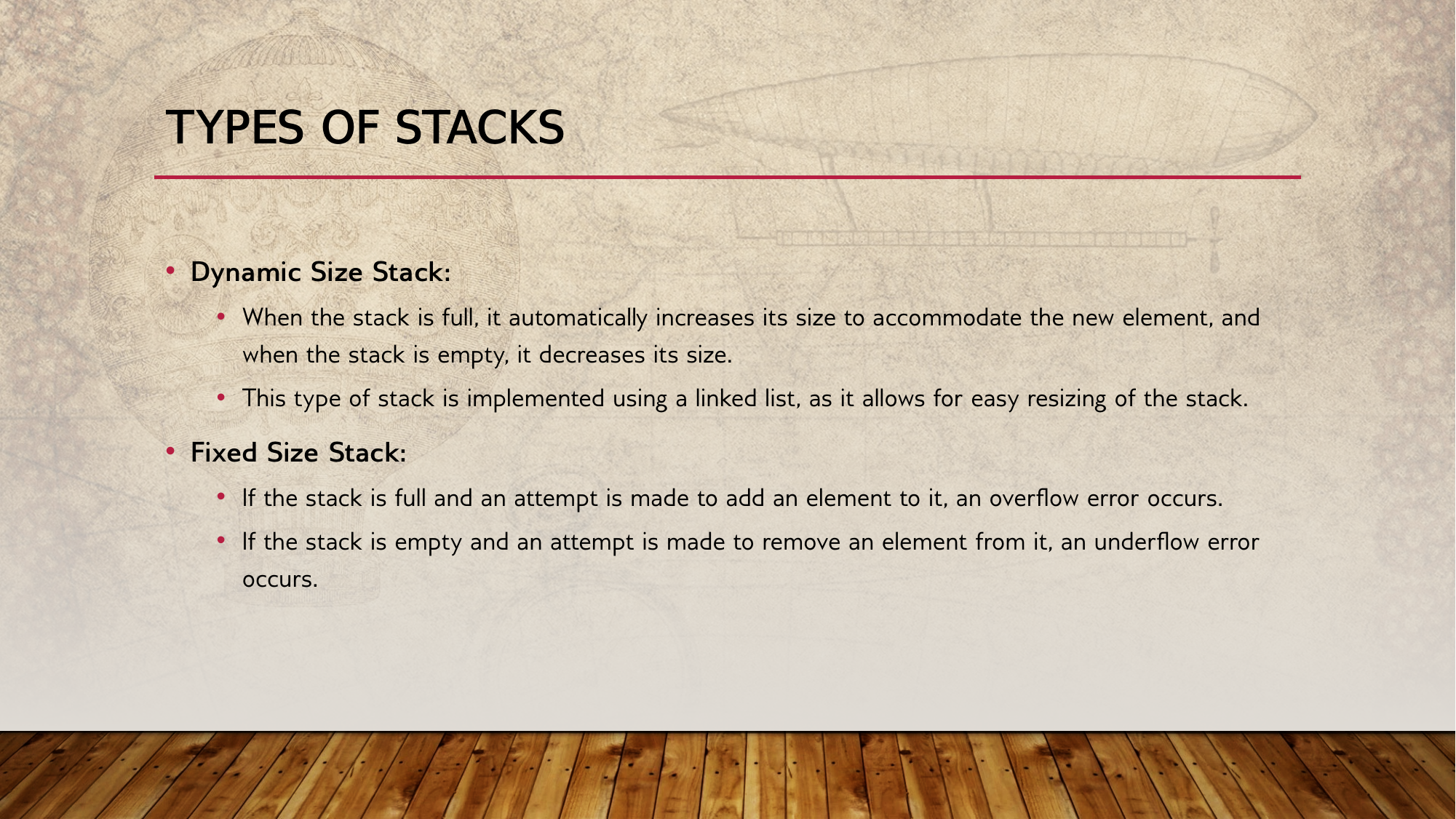

# Types of Stacks
Dynamic Size Stack:
When the stack is full, it automatically increases its size to accommodate the new element, and when the stack is empty, it decreases its size.
This type of stack is implemented using a linked list, as it allows for easy resizing of the stack.
Fixed Size Stack:
If the stack is full and an attempt is made to add an element to it, an overflow error occurs.
If the stack is empty and an attempt is made to remove an element from it, an underflow error occurs.